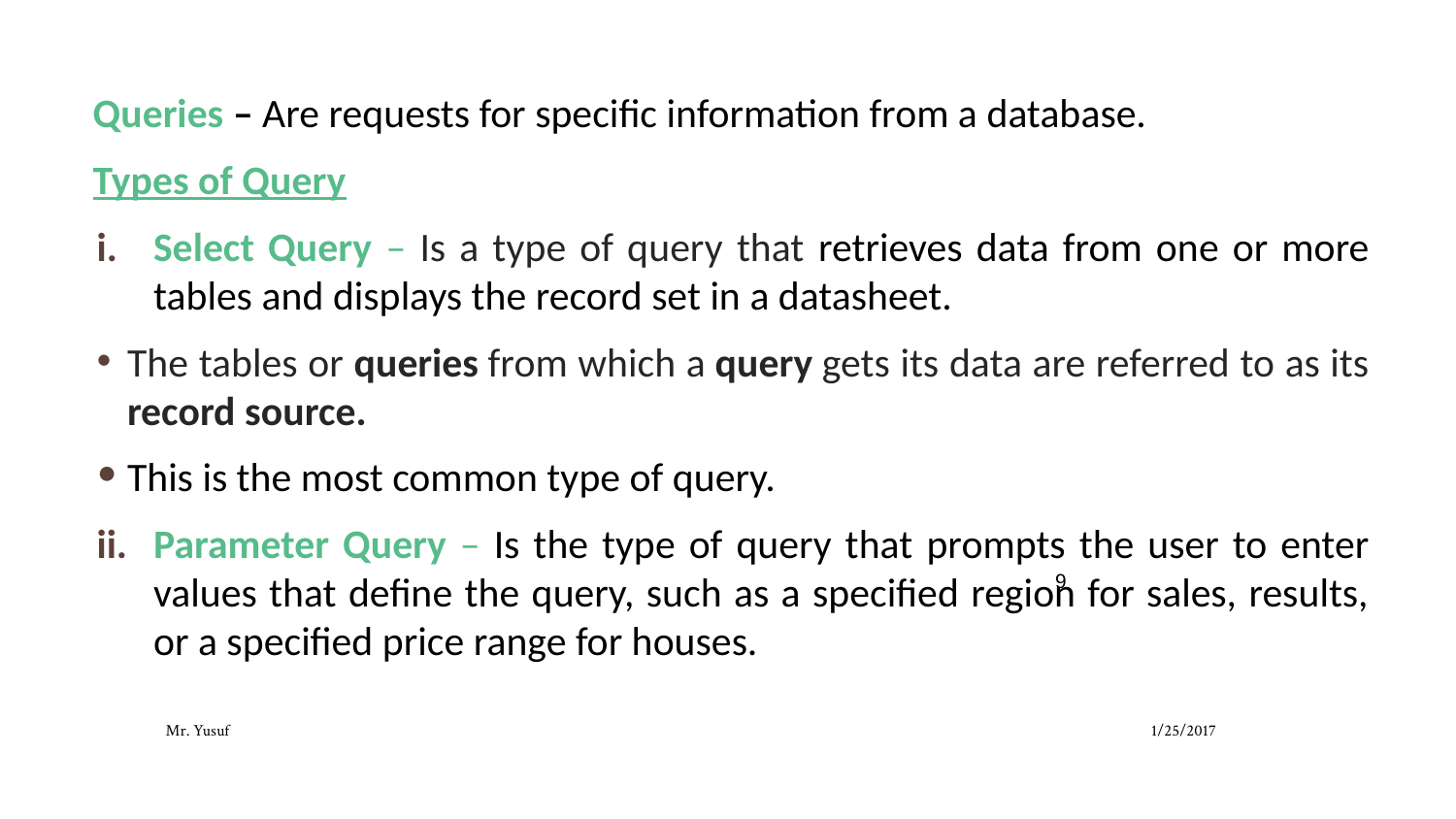

Queries – Are requests for specific information from a database.
Types of Query
Select Query – Is a type of query that retrieves data from one or more tables and displays the record set in a datasheet.
The tables or queries from which a query gets its data are referred to as its record source.
This is the most common type of query.
Parameter Query – Is the type of query that prompts the user to enter values that define the query, such as a specified region for sales, results, or a specified price range for houses.
9
Mr. Yusuf
1/25/2017